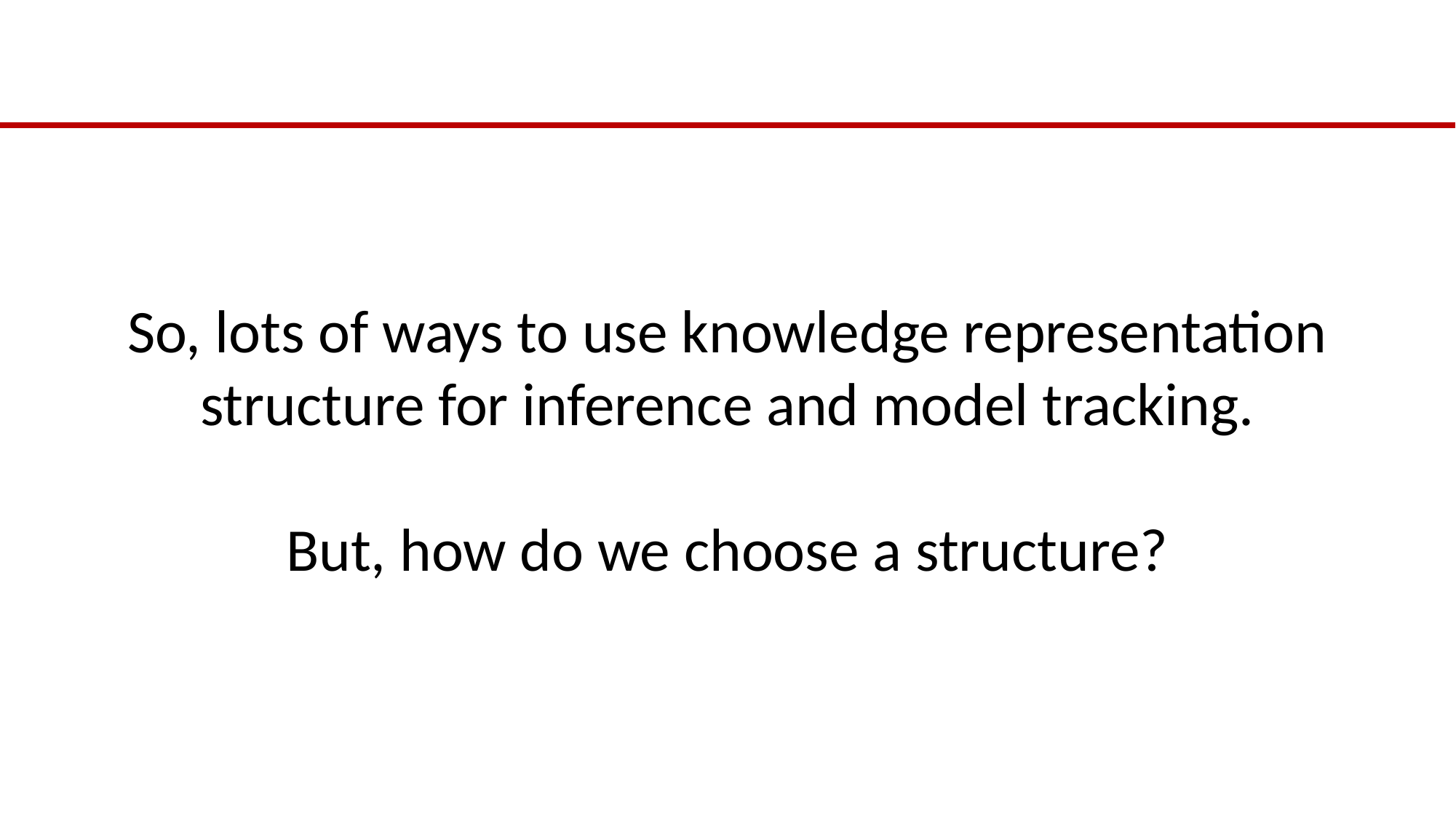

#
So, lots of ways to use knowledge representation structure for inference and model tracking.

But, how do we choose a structure?